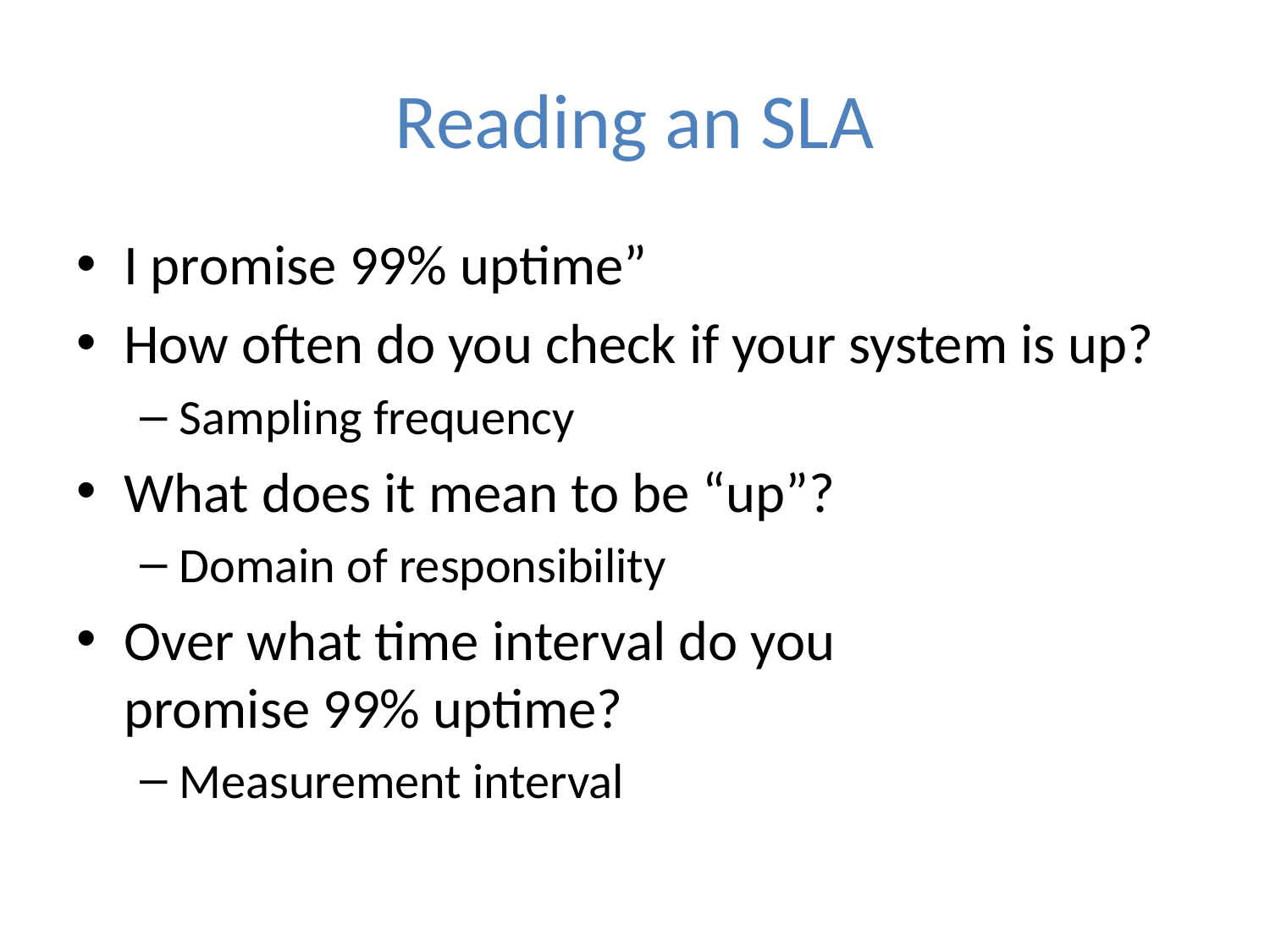

# Reading an SLA
I promise 99% uptime”
How often do you check if your system is up?
Sampling frequency
What does it mean to be “up”?
Domain of responsibility
Over what time interval do you
promise 99% uptime?
Measurement interval